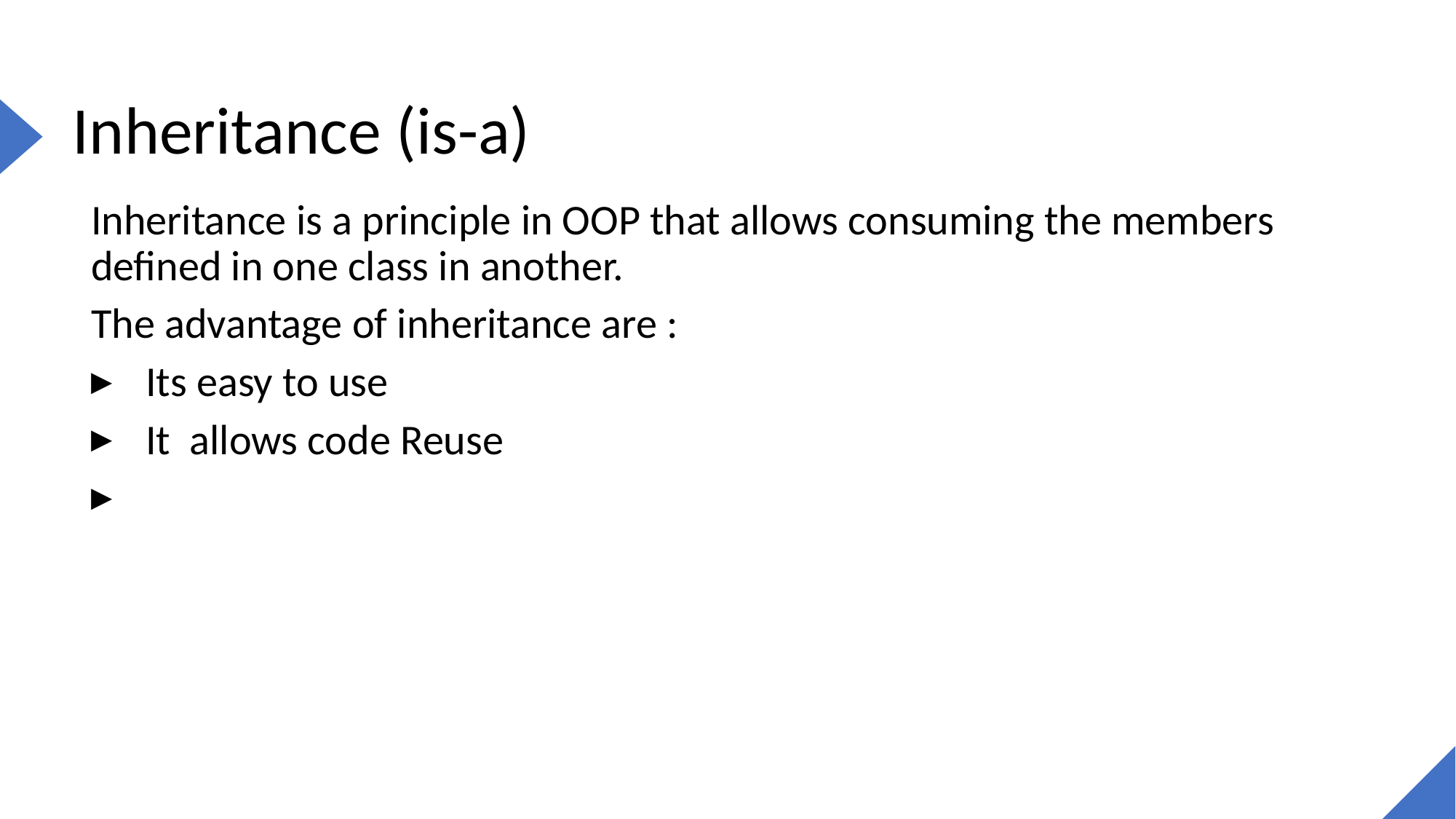

# Inheritance (is-a)
Inheritance is a principle in OOP that allows consuming the members defined in one class in another.
The advantage of inheritance are :
Its easy to use
It  allows code Reuse